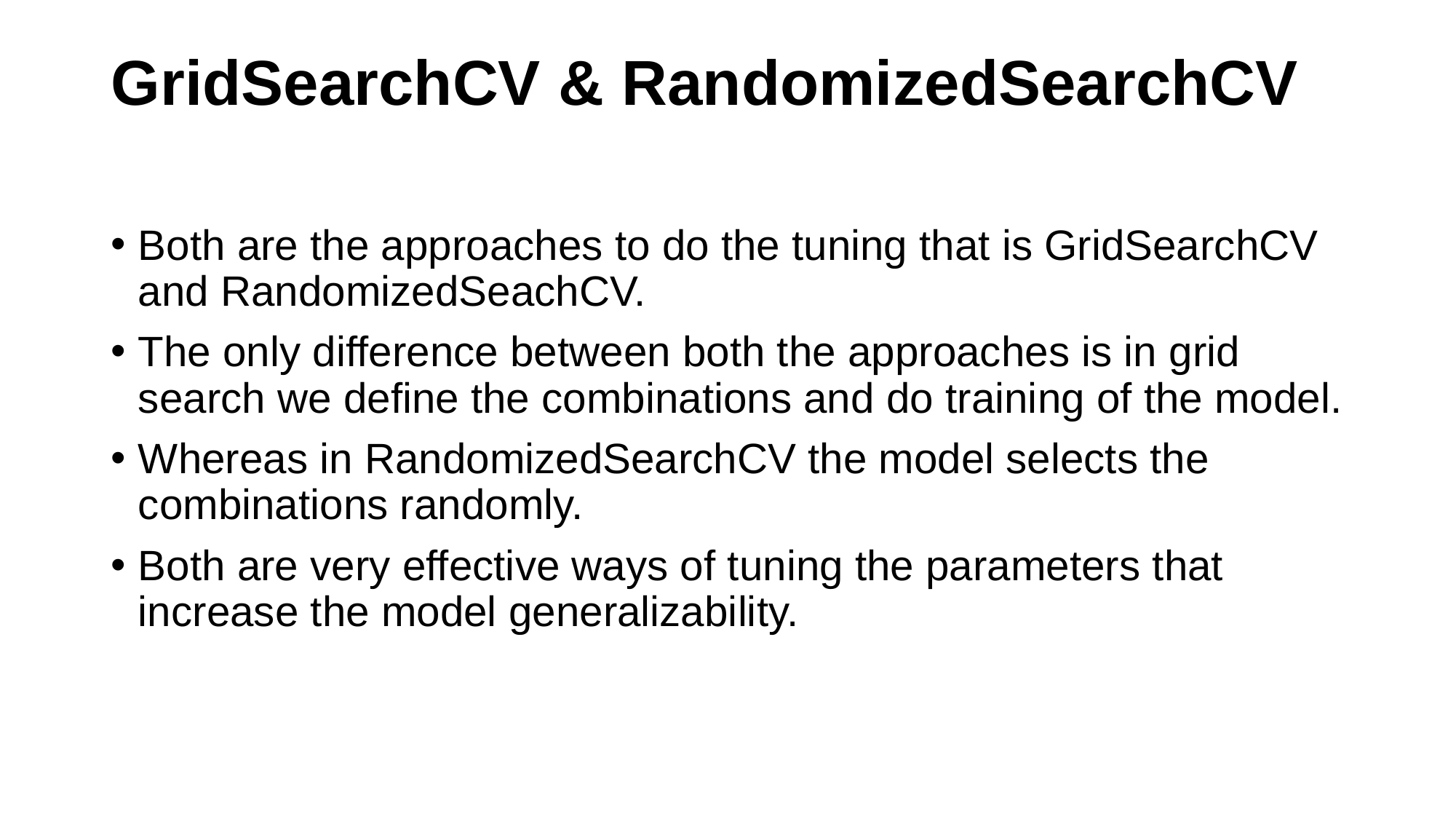

# GridSearchCV & RandomizedSearchCV
Both are the approaches to do the tuning that is GridSearchCV and RandomizedSeachCV.
The only difference between both the approaches is in grid search we define the combinations and do training of the model.
Whereas in RandomizedSearchCV the model selects the combinations randomly.
Both are very effective ways of tuning the parameters that increase the model generalizability.